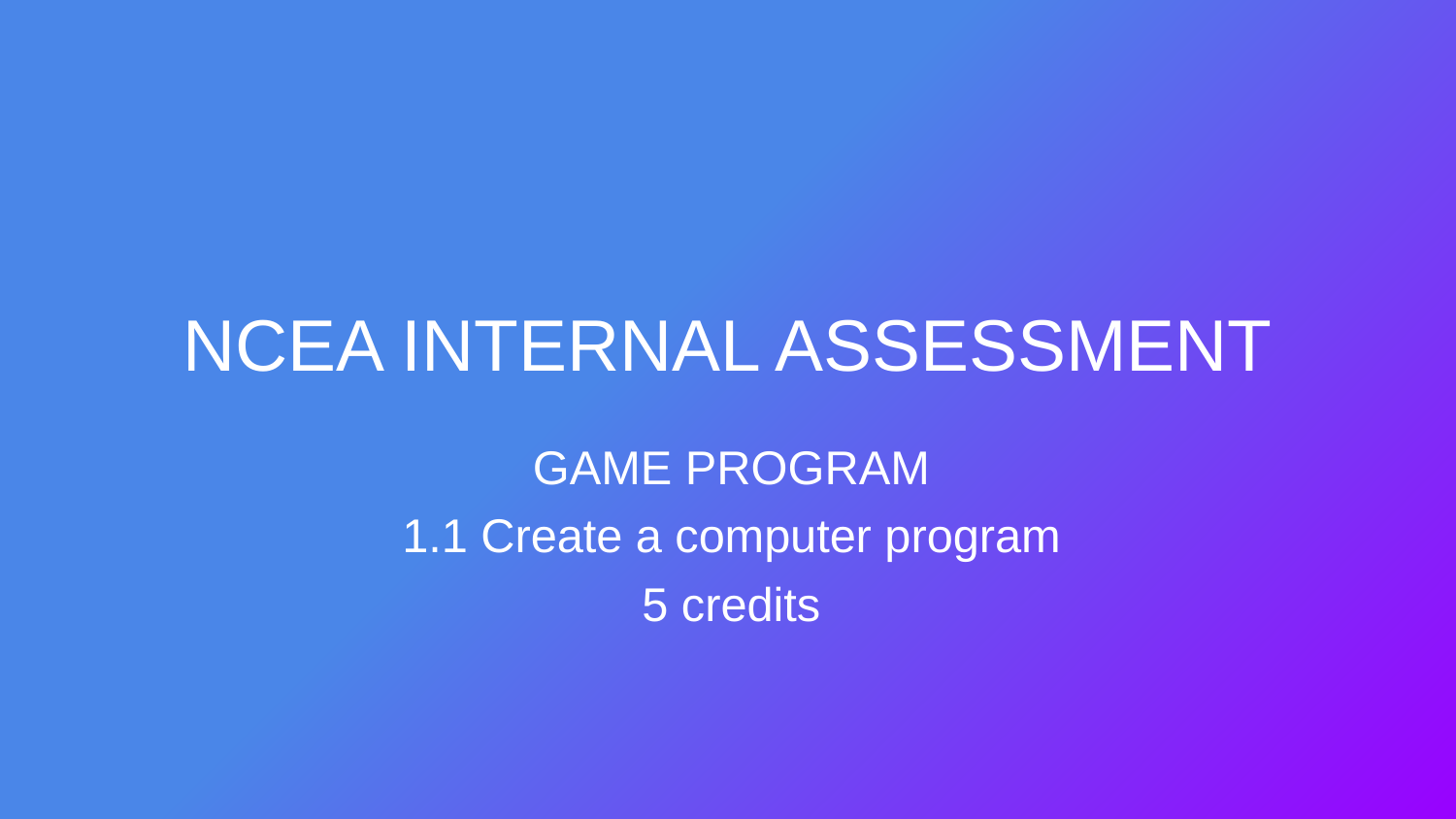

# NCEA INTERNAL ASSESSMENT
GAME PROGRAM
1.1 Create a computer program
5 credits